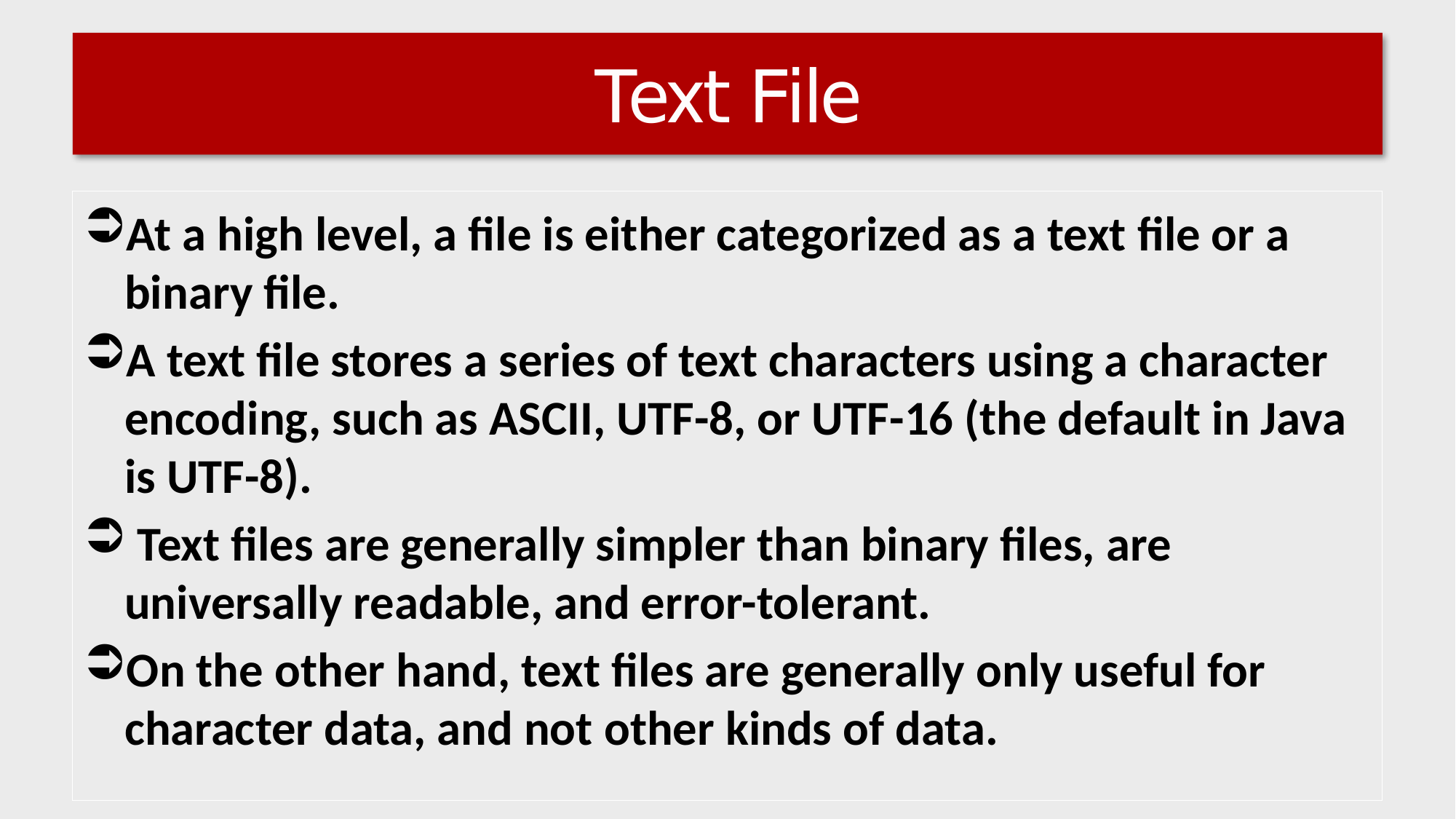

# Text File
At a high level, a file is either categorized as a text file or a binary file.
A text file stores a series of text characters using a character encoding, such as ASCII, UTF-8, or UTF-16 (the default in Java is UTF-8).
 Text files are generally simpler than binary files, are universally readable, and error-tolerant.
On the other hand, text files are generally only useful for character data, and not other kinds of data.